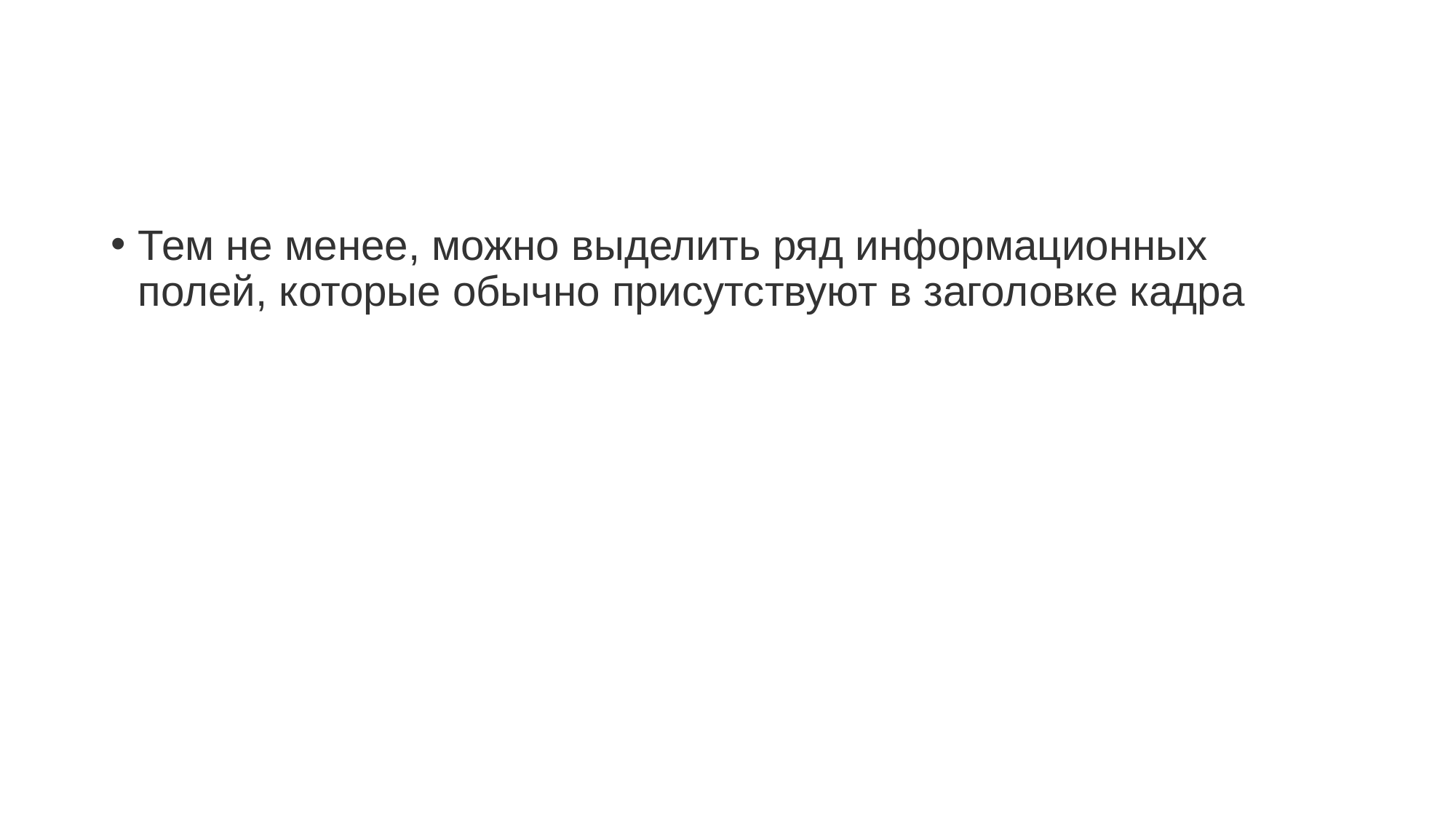

#
Тем не менее, можно выделить ряд информационных полей, которые обычно присутствуют в заголовке кадра